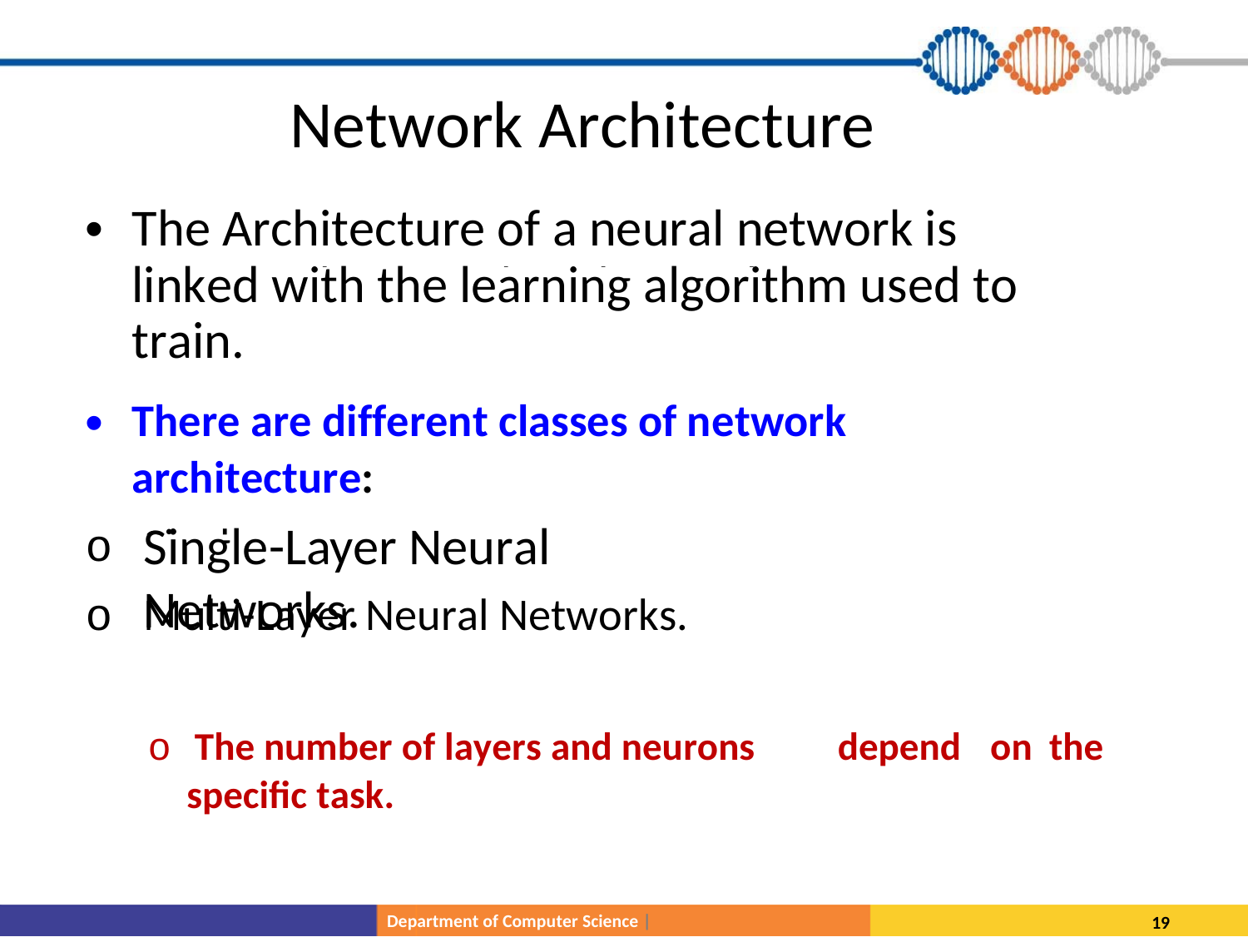

Network Architecture
The Architecture of a neural network is linked with the learning algorithm used to train.
•
l                l        h          d

•
There are different classes of network
architecture:
Single-Layer Neural Networks.
o
Si    l

o
Multi-Layer Neural Networks.
o The number of layers and neurons
specific task.
depend
on
the

Department of Computer Science |
19